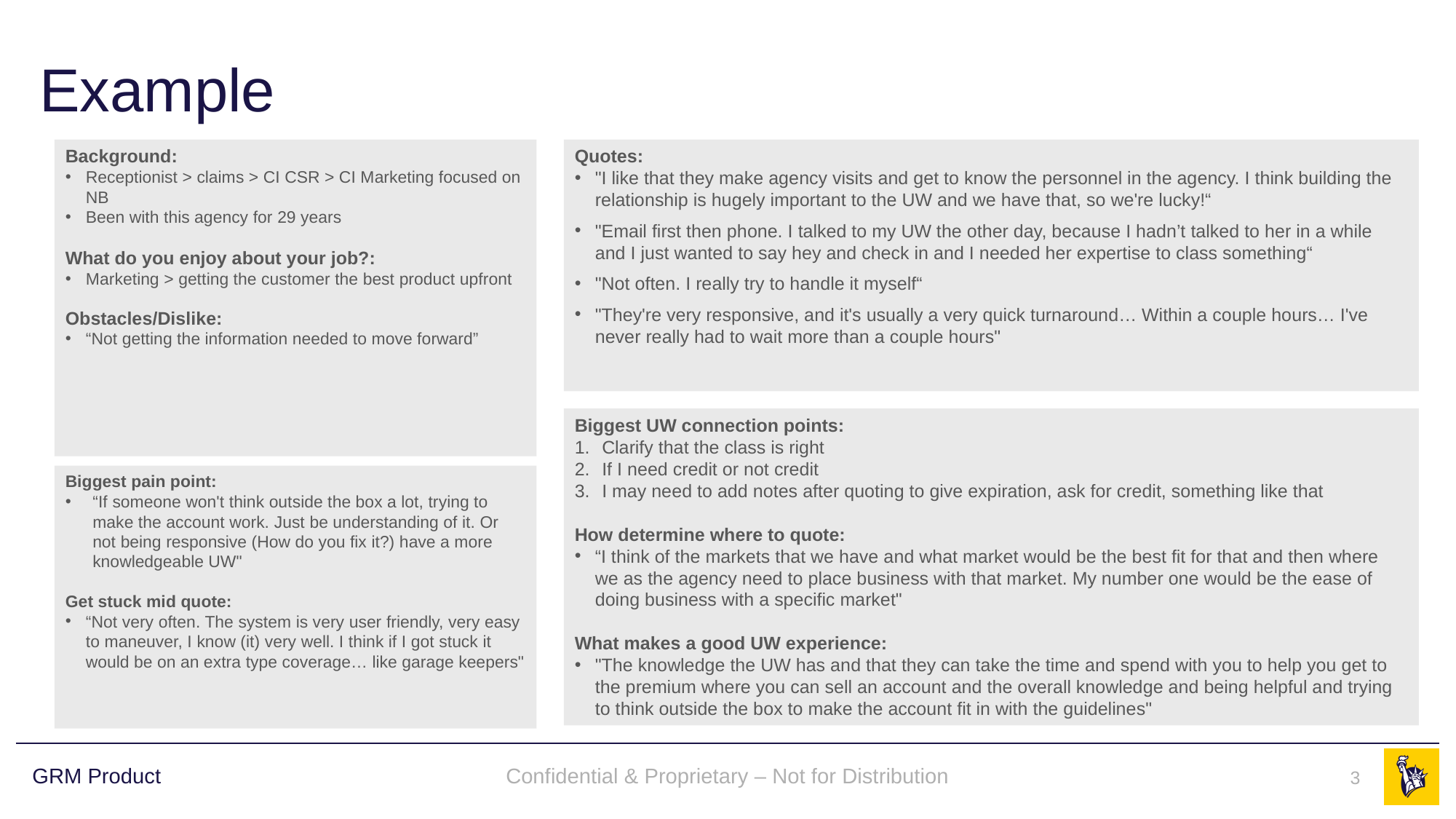

# Example
Background:
Receptionist > claims > CI CSR > CI Marketing focused on NB
Been with this agency for 29 years
What do you enjoy about your job?:
Marketing > getting the customer the best product upfront

Obstacles/Dislike:
“Not getting the information needed to move forward”
Quotes:
"I like that they make agency visits and get to know the personnel in the agency. I think building the relationship is hugely important to the UW and we have that, so we're lucky!“
"Email first then phone. I talked to my UW the other day, because I hadn’t talked to her in a while and I just wanted to say hey and check in and I needed her expertise to class something“
"Not often. I really try to handle it myself“
"They're very responsive, and it's usually a very quick turnaround… Within a couple hours… I've never really had to wait more than a couple hours"

Biggest UW connection points:
Clarify that the class is right
If I need credit or not credit
I may need to add notes after quoting to give expiration, ask for credit, something like that

How determine where to quote:
“I think of the markets that we have and what market would be the best fit for that and then where we as the agency need to place business with that market. My number one would be the ease of doing business with a specific market"

What makes a good UW experience:
"The knowledge the UW has and that they can take the time and spend with you to help you get to the premium where you can sell an account and the overall knowledge and being helpful and trying to think outside the box to make the account fit in with the guidelines"

Biggest pain point:
“If someone won't think outside the box a lot, trying to make the account work. Just be understanding of it. Or not being responsive (How do you fix it?) have a more knowledgeable UW"

Get stuck mid quote:
“Not very often. The system is very user friendly, very easy to maneuver, I know (it) very well. I think if I got stuck it would be on an extra type coverage… like garage keepers"

Confidential & Proprietary – Not for Distribution
3